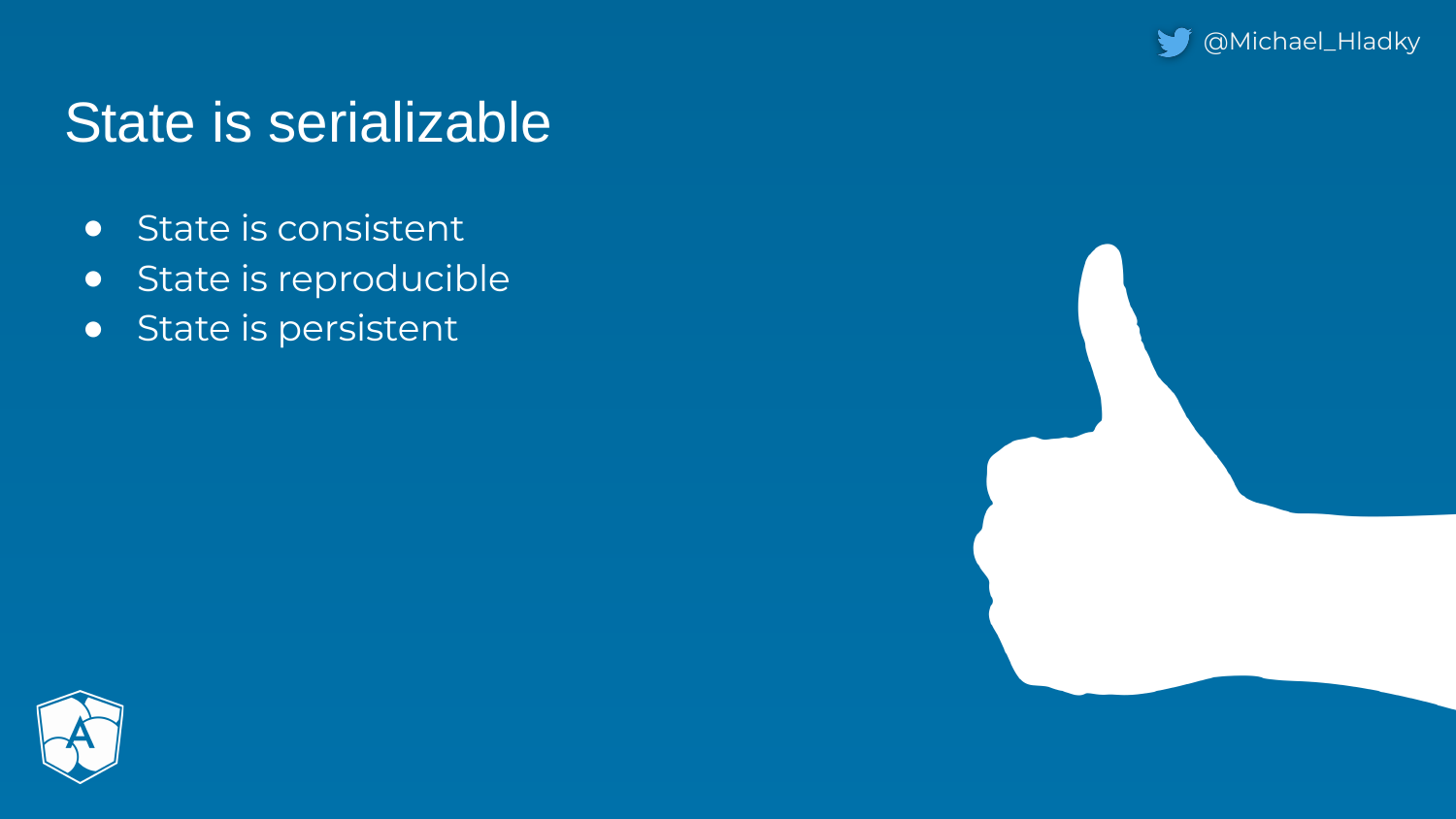

# State is serializable
State is consistent
State is reproducible
State is persistent